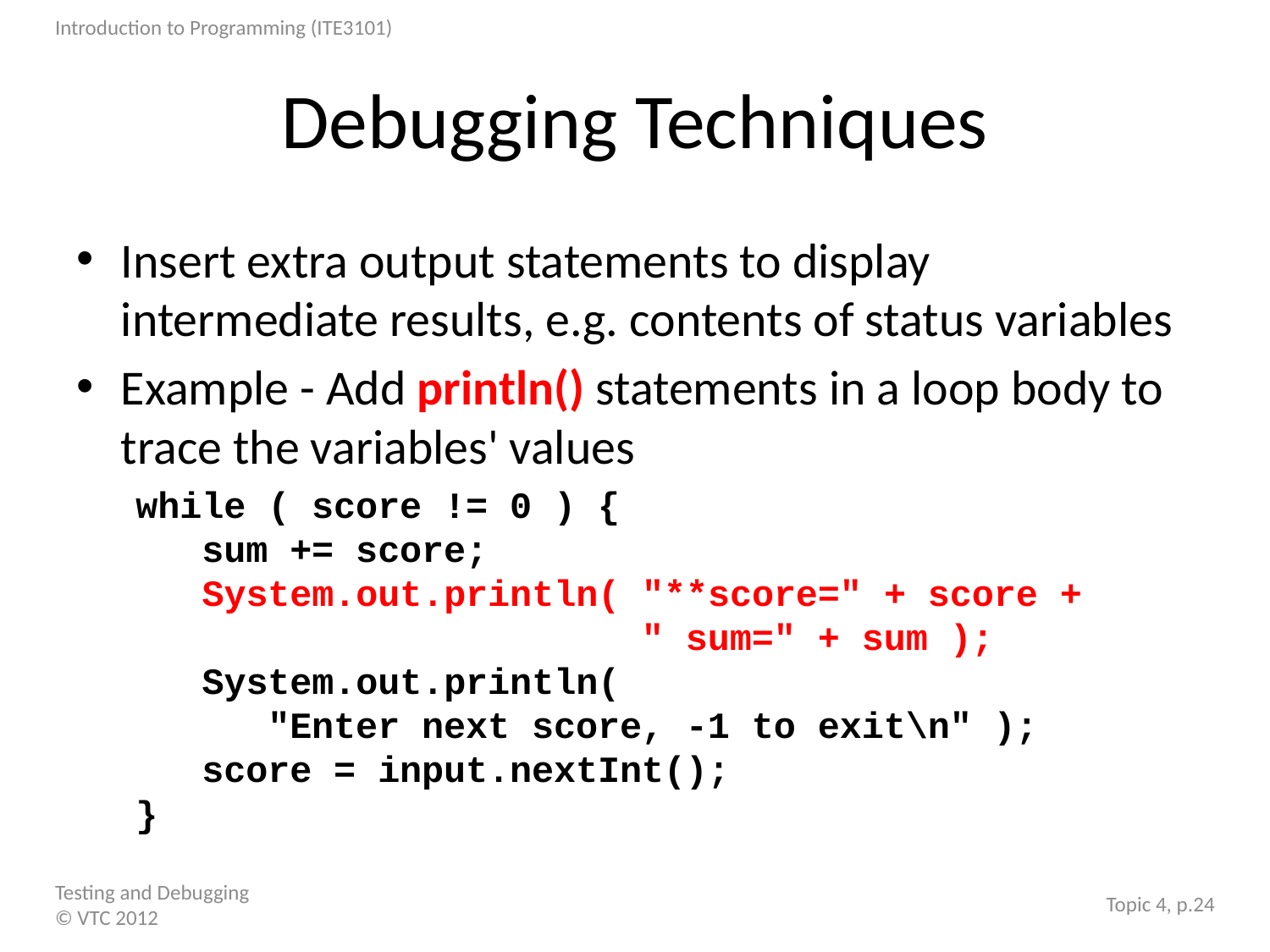

# Debugging Techniques
Insert extra output statements to display intermediate results, e.g. contents of status variables
Example - Add println() statements in a loop body to trace the variables' values
while ( score != 0 ) {
   sum += score;
   System.out.println( "**score=" + score +
                       " sum=" + sum );
   System.out.println(
      "Enter next score, -1 to exit\n" );
   score = input.nextInt();
}